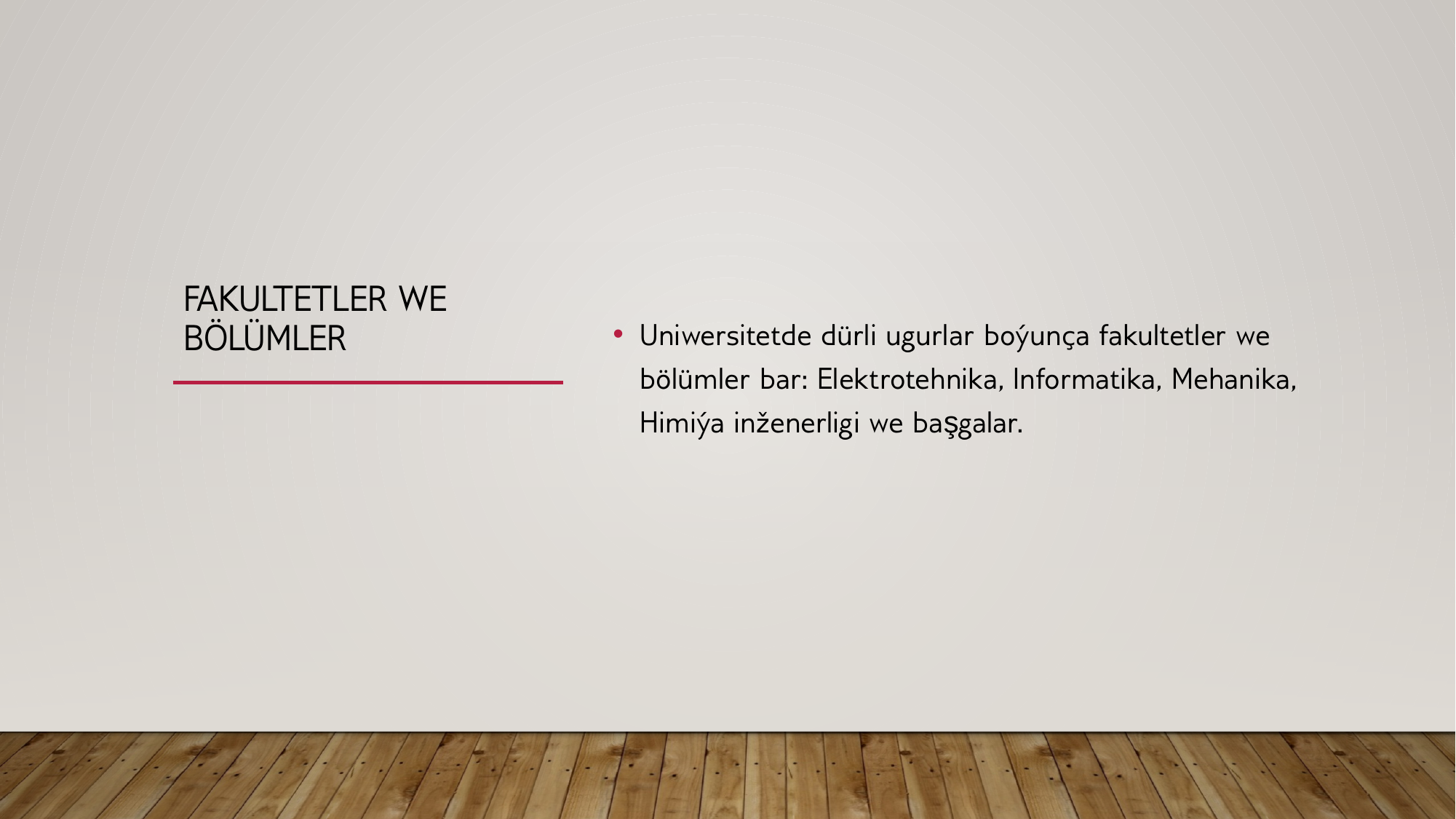

# FAKULTETLER WE BÖLÜMLER
Uniwersitetde dürli ugurlar boýunça fakultetler we bölümler bar: Elektrotehnika, Informatika, Mehanika, Himiýa inženerligi we başgalar.